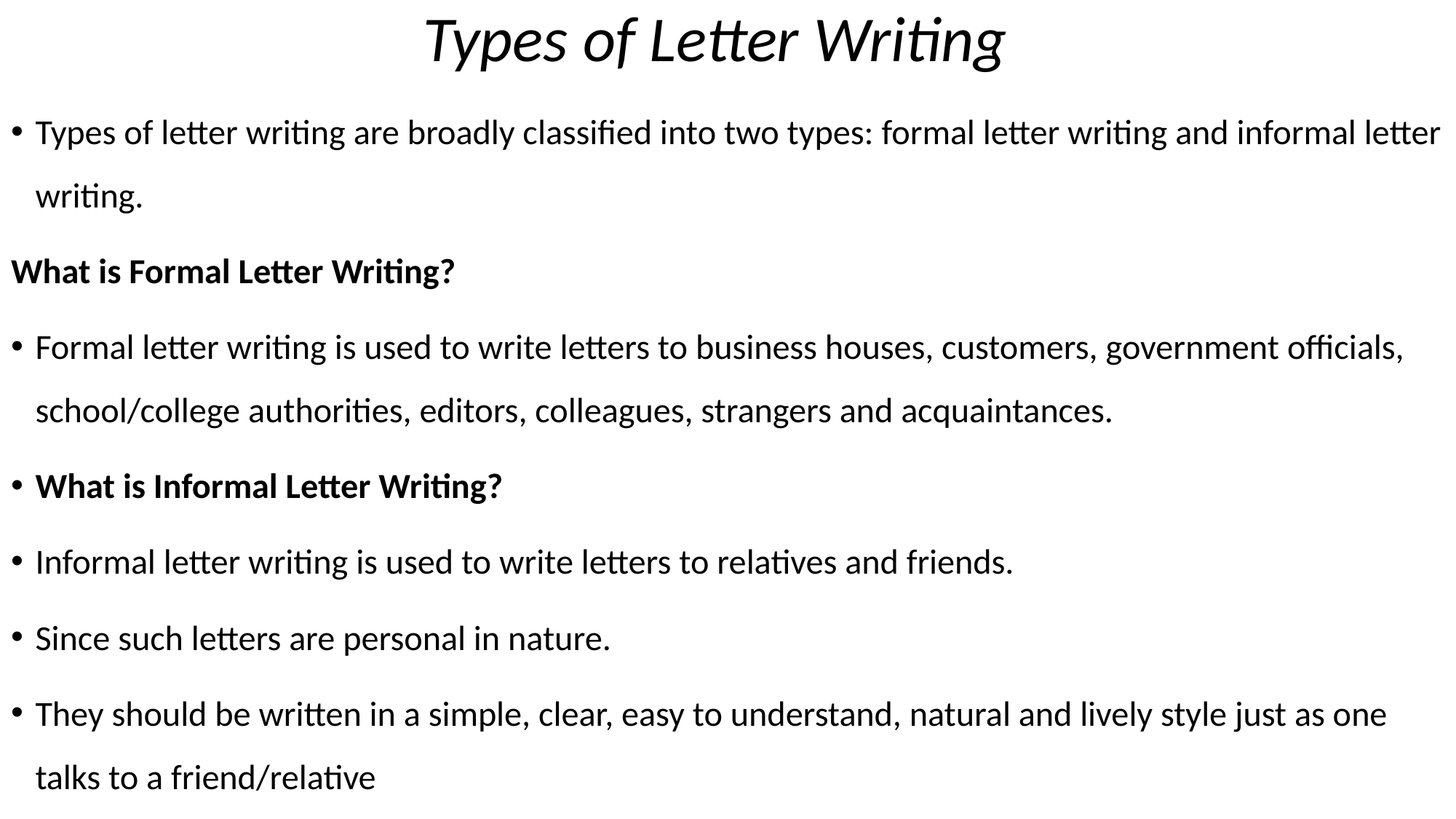

# Types of Letter Writing
Types of letter writing are broadly classified into two types: formal letter writing and informal letter writing.
What is Formal Letter Writing?
Formal letter writing is used to write letters to business houses, customers, government officials, school/college authorities, editors, colleagues, strangers and acquaintances.
What is Informal Letter Writing?
Informal letter writing is used to write letters to relatives and friends.
Since such letters are personal in nature.
They should be written in a simple, clear, easy to understand, natural and lively style just as one talks to a friend/relative